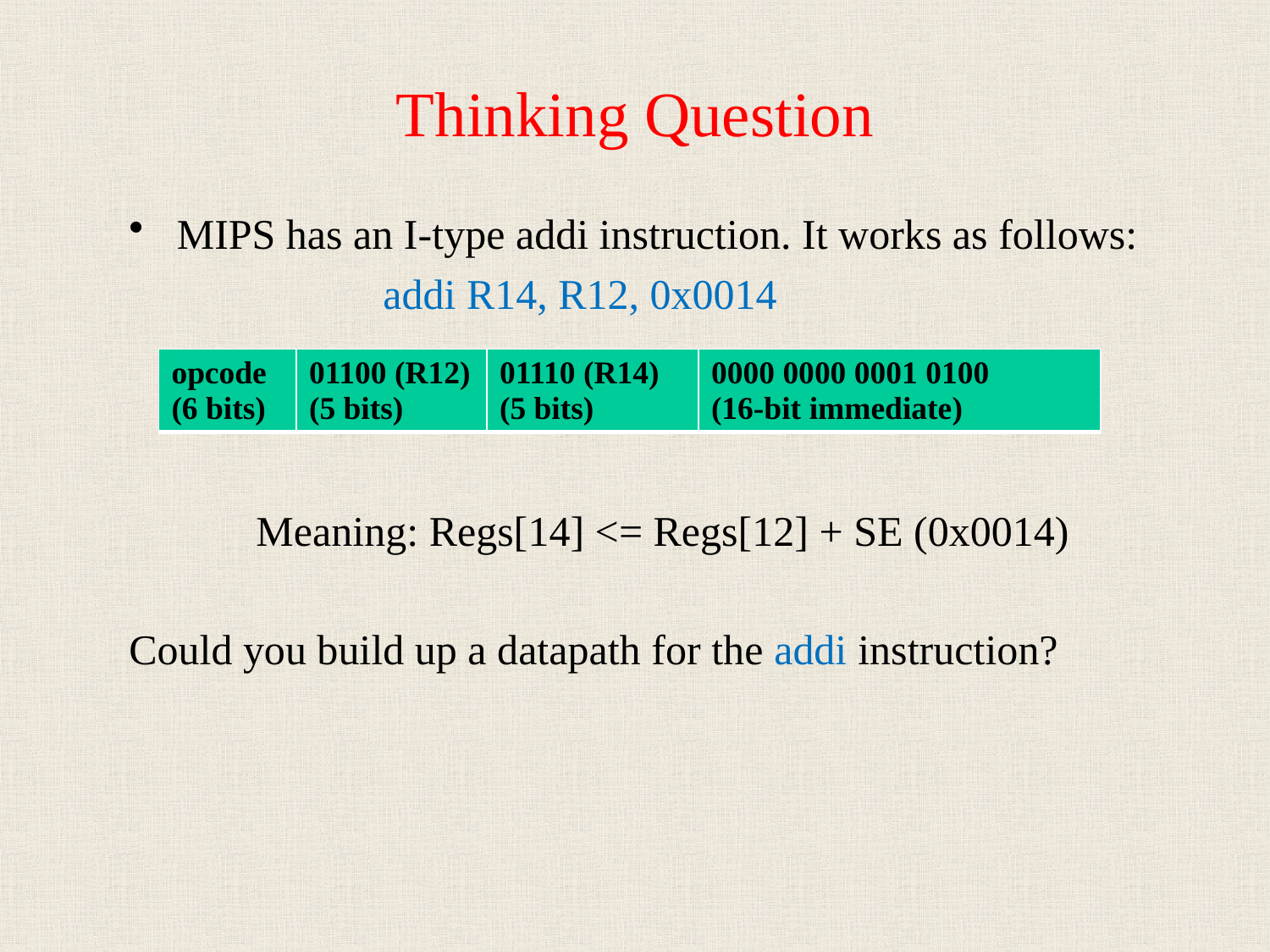

# Thinking Question
MIPS has an I-type addi instruction. It works as follows:
		addi R14, R12, 0x0014

	Meaning: Regs[14] <= Regs[12] + SE (0x0014)

Could you build up a datapath for the addi instruction?
| opcode (6 bits) | 01100 (R12) (5 bits) | 01110 (R14) (5 bits) | 0000 0000 0001 0100 (16-bit immediate) |
| --- | --- | --- | --- |